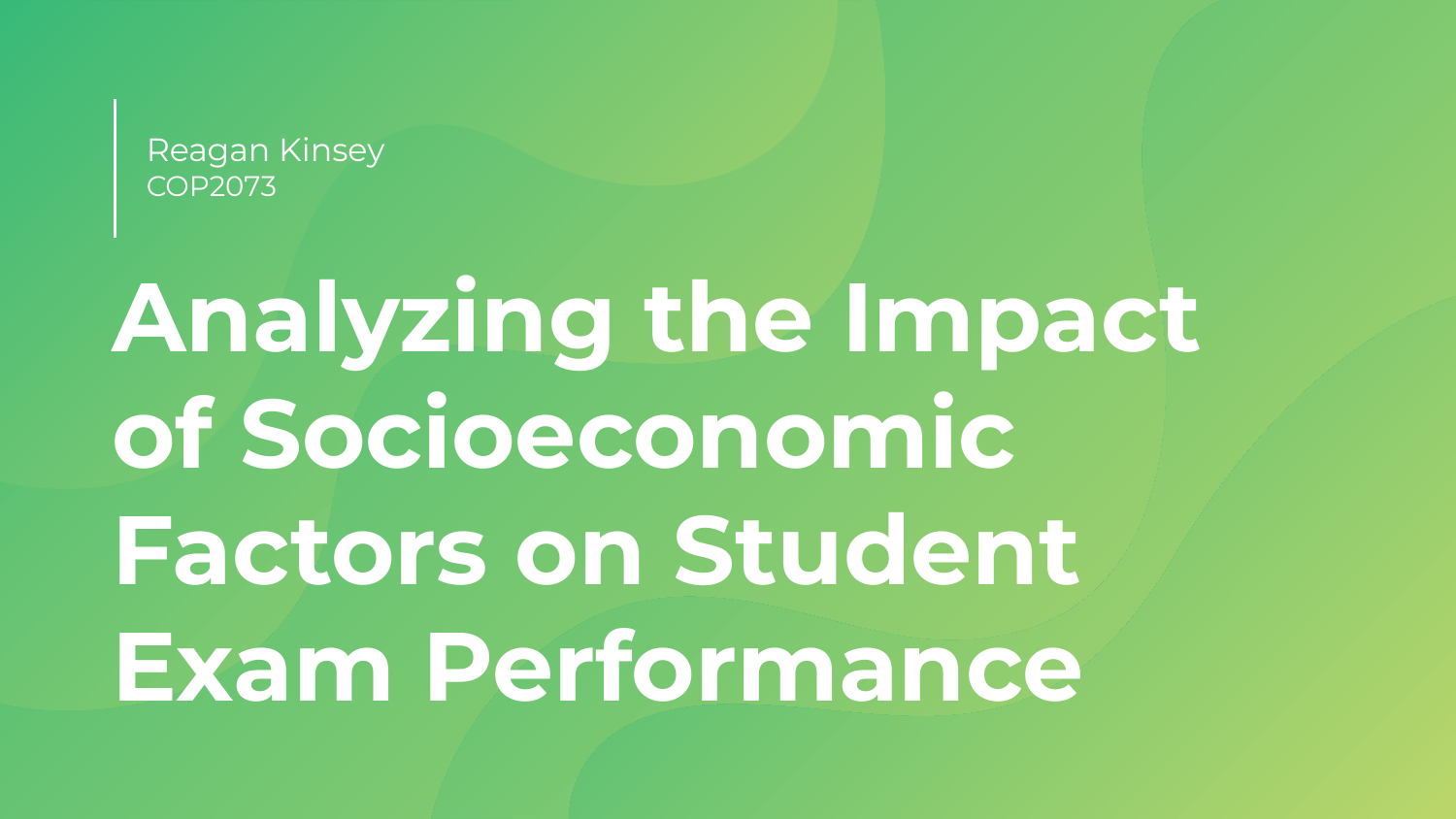

Reagan Kinsey
COP2073
# Analyzing the Impact of Socioeconomic Factors on Student Exam Performance